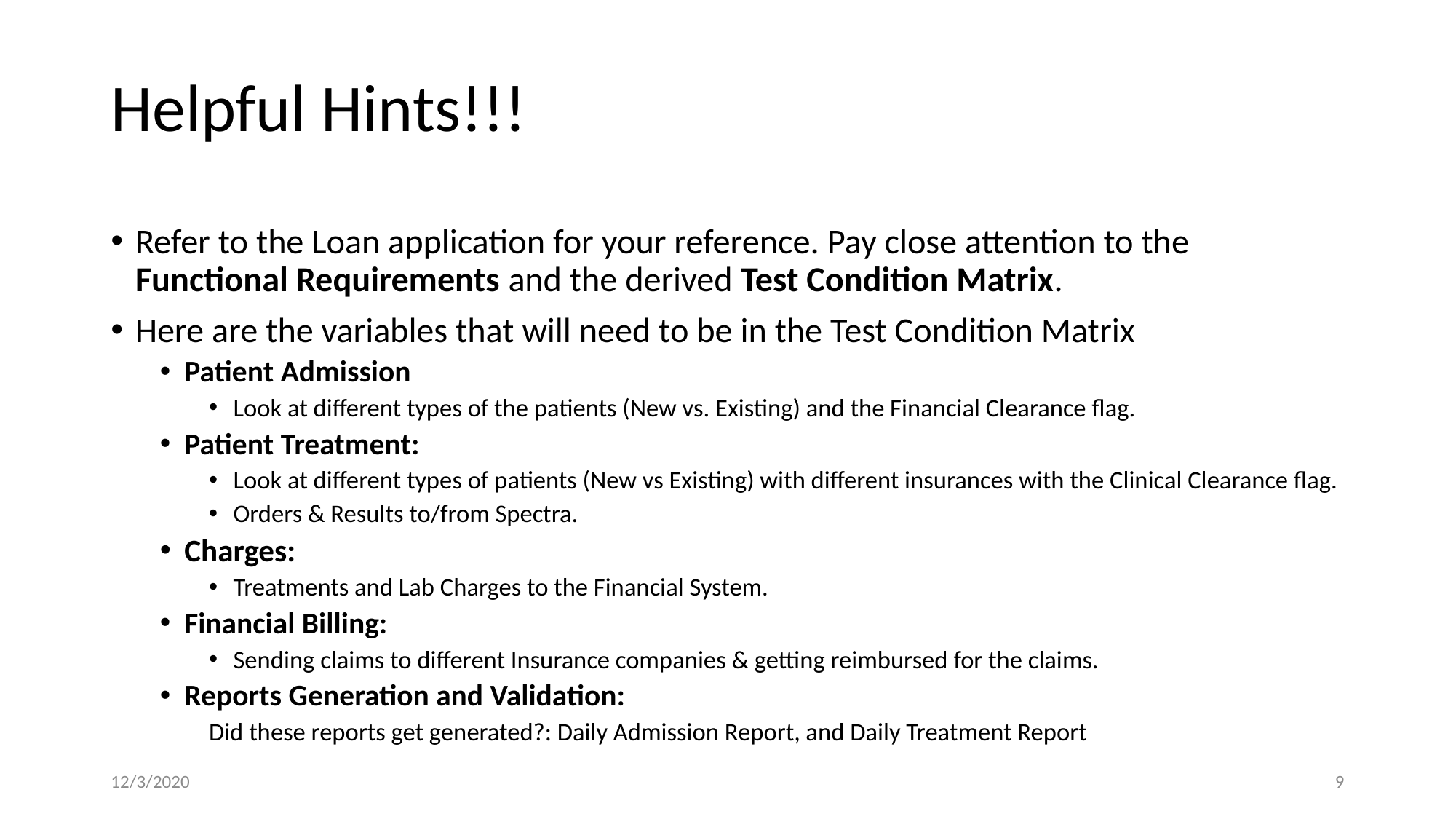

# Helpful Hints!!!
Refer to the Loan application for your reference. Pay close attention to the Functional Requirements and the derived Test Condition Matrix.
Here are the variables that will need to be in the Test Condition Matrix
Patient Admission
Look at different types of the patients (New vs. Existing) and the Financial Clearance flag.
Patient Treatment:
Look at different types of patients (New vs Existing) with different insurances with the Clinical Clearance flag.
Orders & Results to/from Spectra.
Charges:
Treatments and Lab Charges to the Financial System.
Financial Billing:
Sending claims to different Insurance companies & getting reimbursed for the claims.
Reports Generation and Validation:
Did these reports get generated?: Daily Admission Report, and Daily Treatment Report
12/3/2020
9